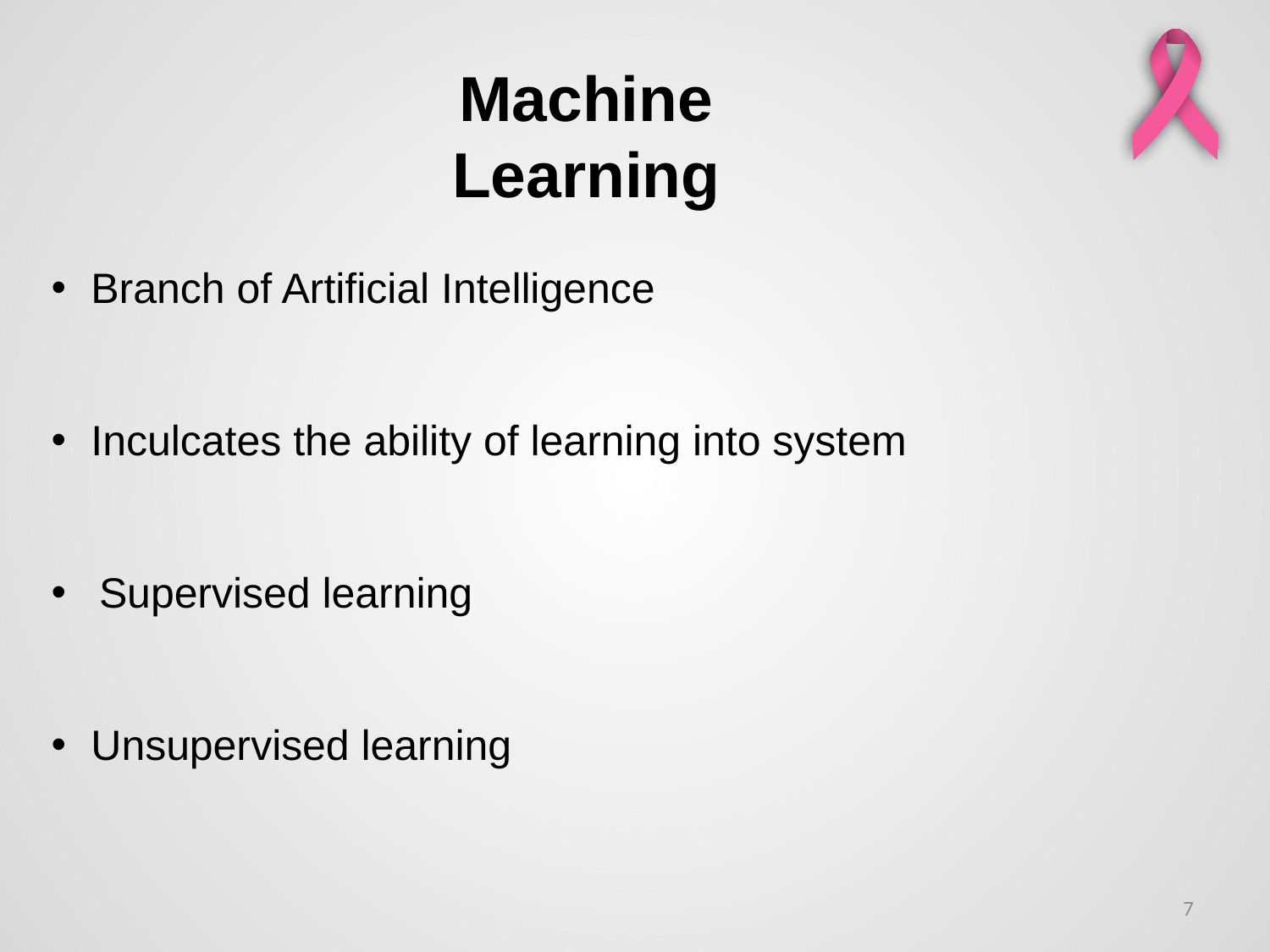

Machine Learning
Branch of Artificial Intelligence

Inculcates the ability of learning into system

Supervised learning

Unsupervised learning

7